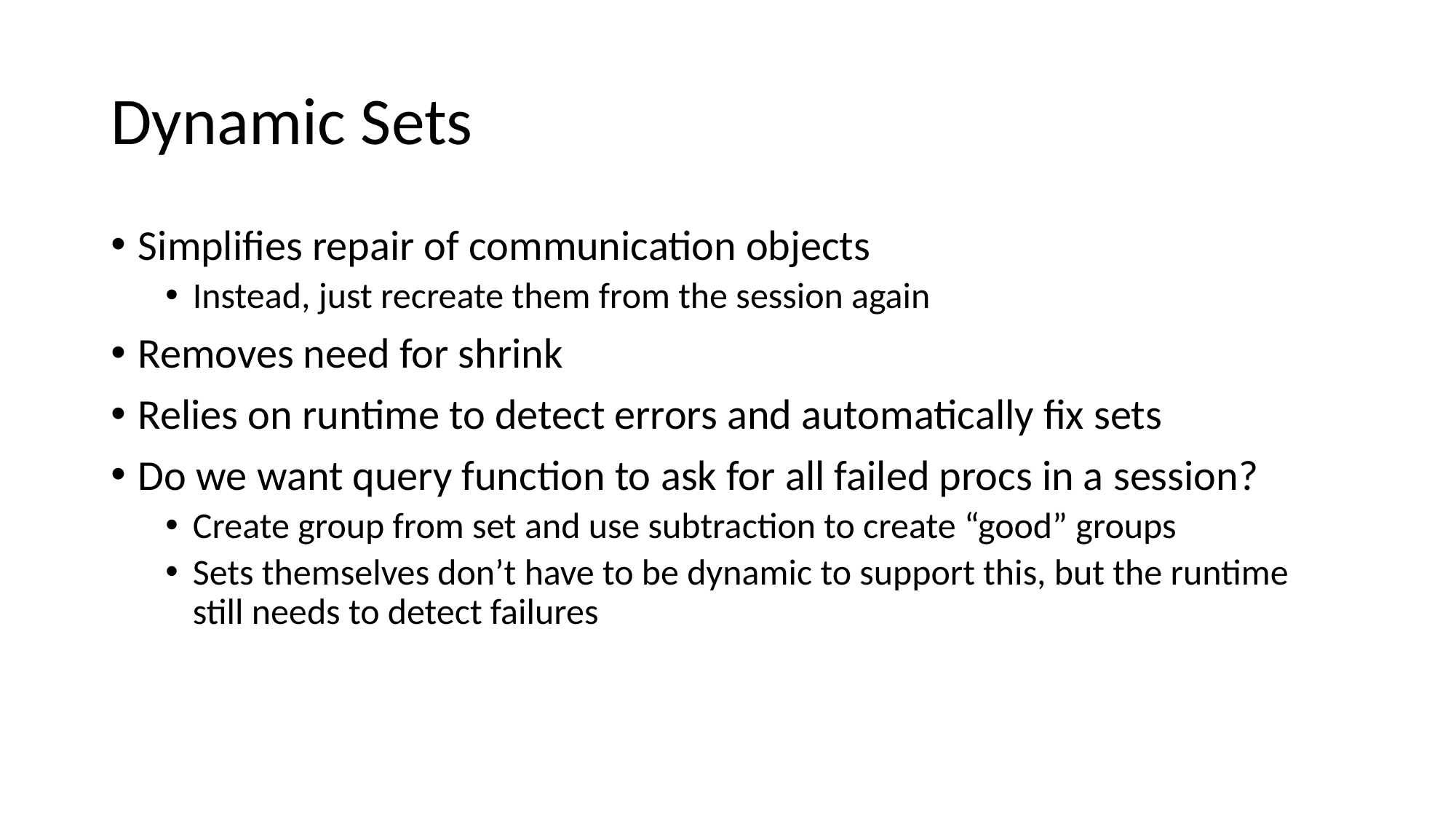

# Dynamic Sets
Simplifies repair of communication objects
Instead, just recreate them from the session again
Removes need for shrink
Relies on runtime to detect errors and automatically fix sets
Do we want query function to ask for all failed procs in a session?
Create group from set and use subtraction to create “good” groups
Sets themselves don’t have to be dynamic to support this, but the runtime still needs to detect failures